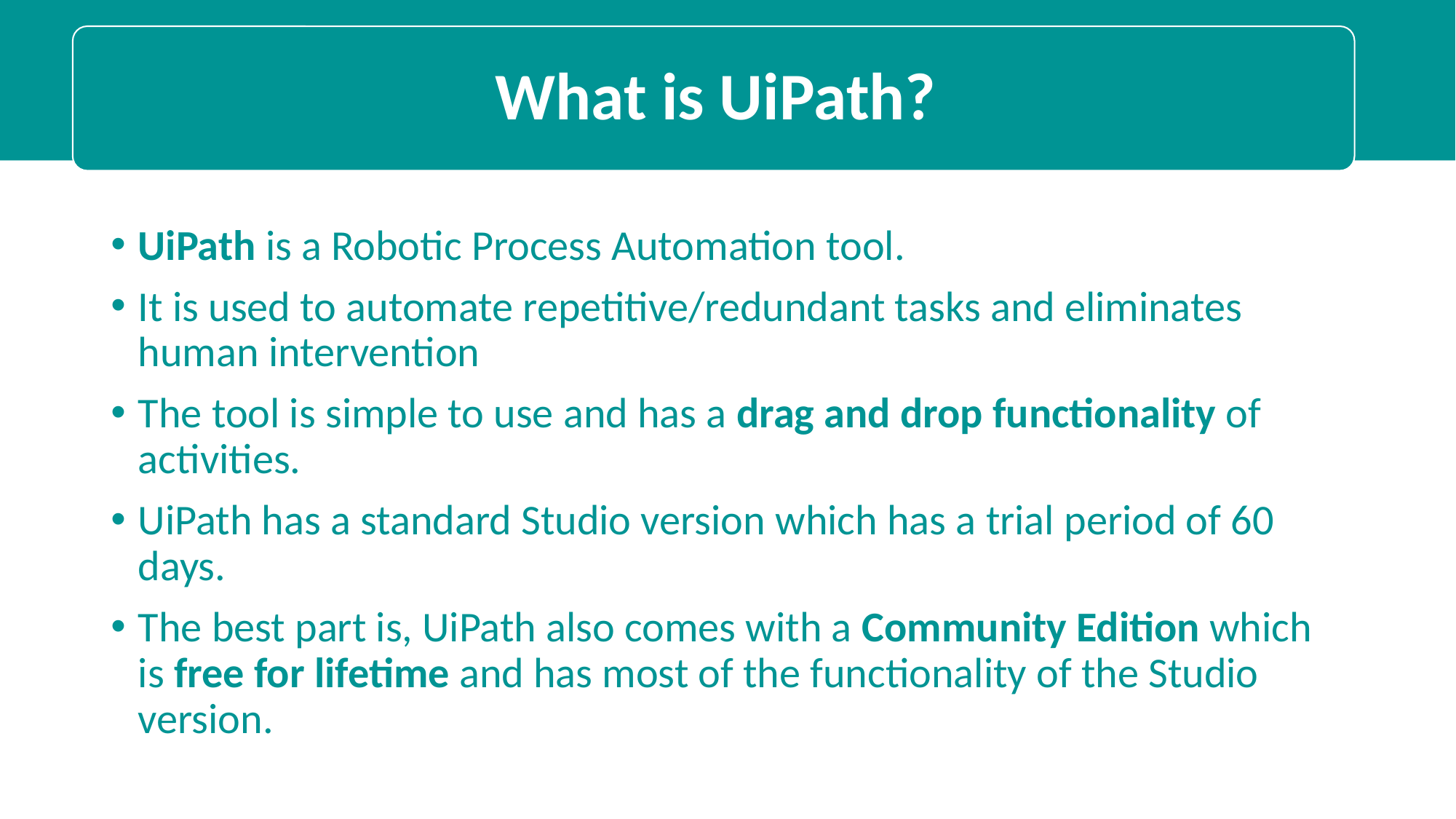

What is UiPath?
#
UiPath is a Robotic Process Automation tool.
It is used to automate repetitive/redundant tasks and eliminates human intervention
The tool is simple to use and has a drag and drop functionality of activities.
UiPath has a standard Studio version which has a trial period of 60 days.
The best part is, UiPath also comes with a Community Edition which is free for lifetime and has most of the functionality of the Studio version.